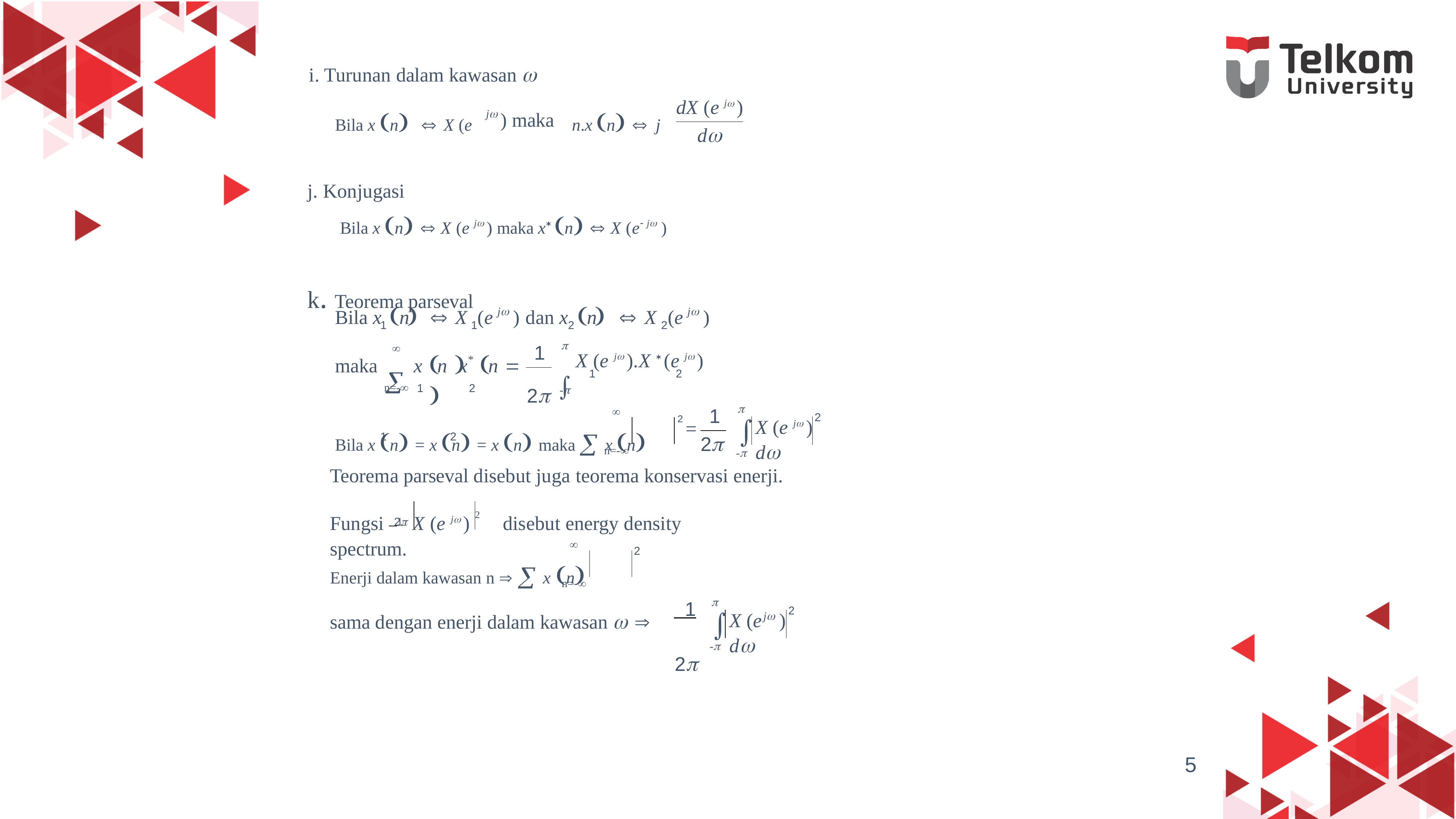

i. Turunan dalam kawasan ω
dX (e jω )
dω
Bila x (n)  ⇔ X (e	n.x (n) ⇔ j
jω
) maka

j. Konjugasi
Bila x (n) ⇔ X (e jω ) maka x∗ (n) ⇔ X (e− jω )

k. Teorema parseval
( )
( )
jω
jω
Bila x	n
⇔ X  (e	) dan x	n	⇔ X  (e	)
1
1	2	2
π
1
∞
∑  1	2
(  )	( )
*
maka	x
n  x	n =
X (e jω ).X ∗ (e jω )
1	2
2π ∫

n=-∞
-π
2	1
2π
π
∞
Bila x (n) = x (n) = x (n) maka ∑ x (n)
2
∫
X (e jω )	dω
=

1	2

n=-∞
-π
Teorema parseval disebut juga teorema konservasi enerji.
Fungsi   1    X (e jω ) 2	disebut energy density spectrum.

2π
∞
Enerji dalam kawasan n ⇒ ∑ x (n)
2

n=-∞
  1  2π
π
2
∫
sama dengan enerji dalam kawasan ω ⇒
X (e	)	dω
jω

-π
5
Edisi Semester 1 17/18 EYH